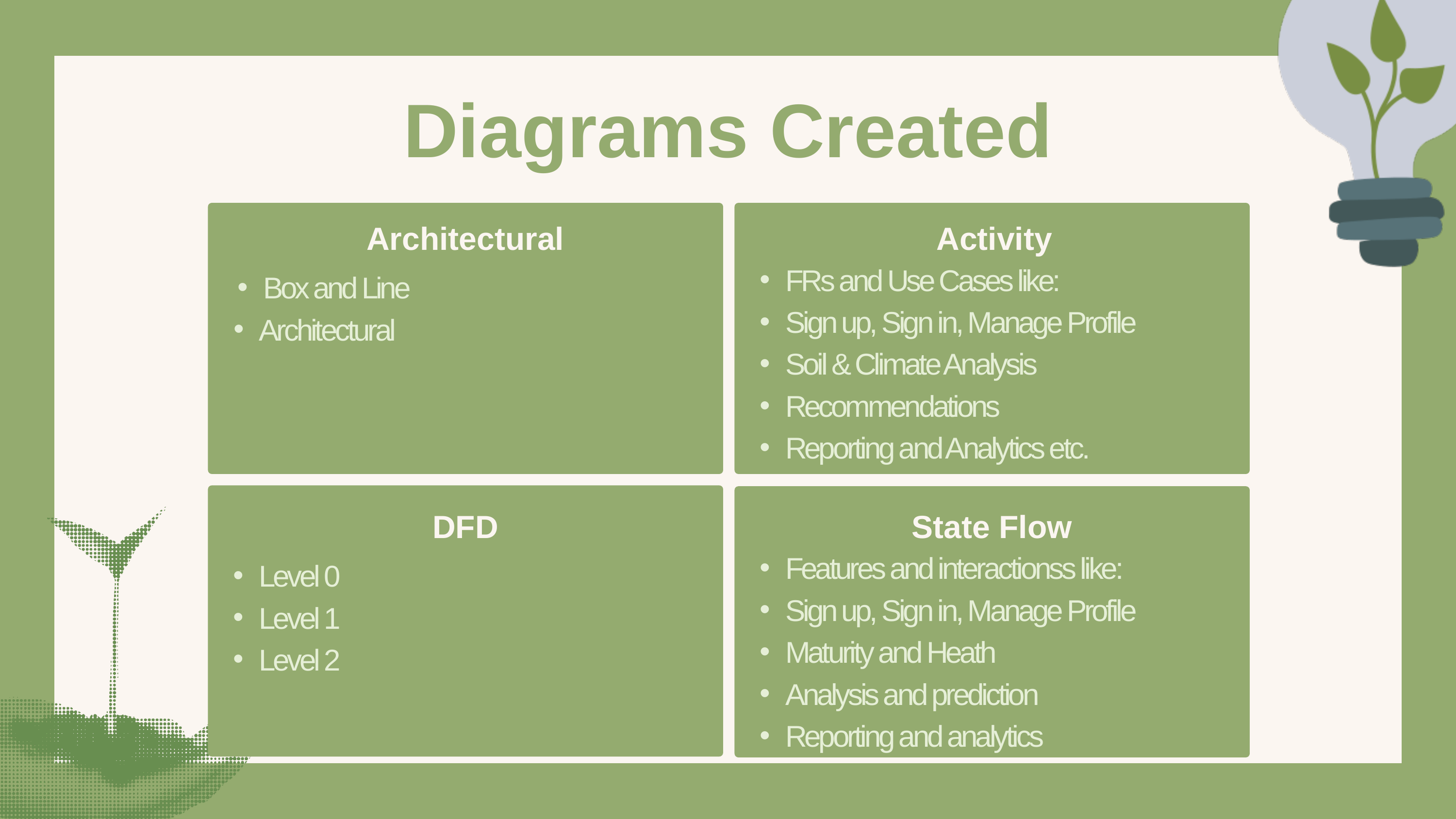

Diagrams Created

Architectural
Activity
FRs and Use Cases like:
Sign up, Sign in, Manage Profile
Soil & Climate Analysis
Recommendations
Reporting and Analytics etc.
Box and Line
Architectural

DFD
State Flow
Features and interactionss like:
Sign up, Sign in, Manage Profile
Maturity and Heath
Analysis and prediction
Reporting and analytics
Level 0
Level 1
Level 2